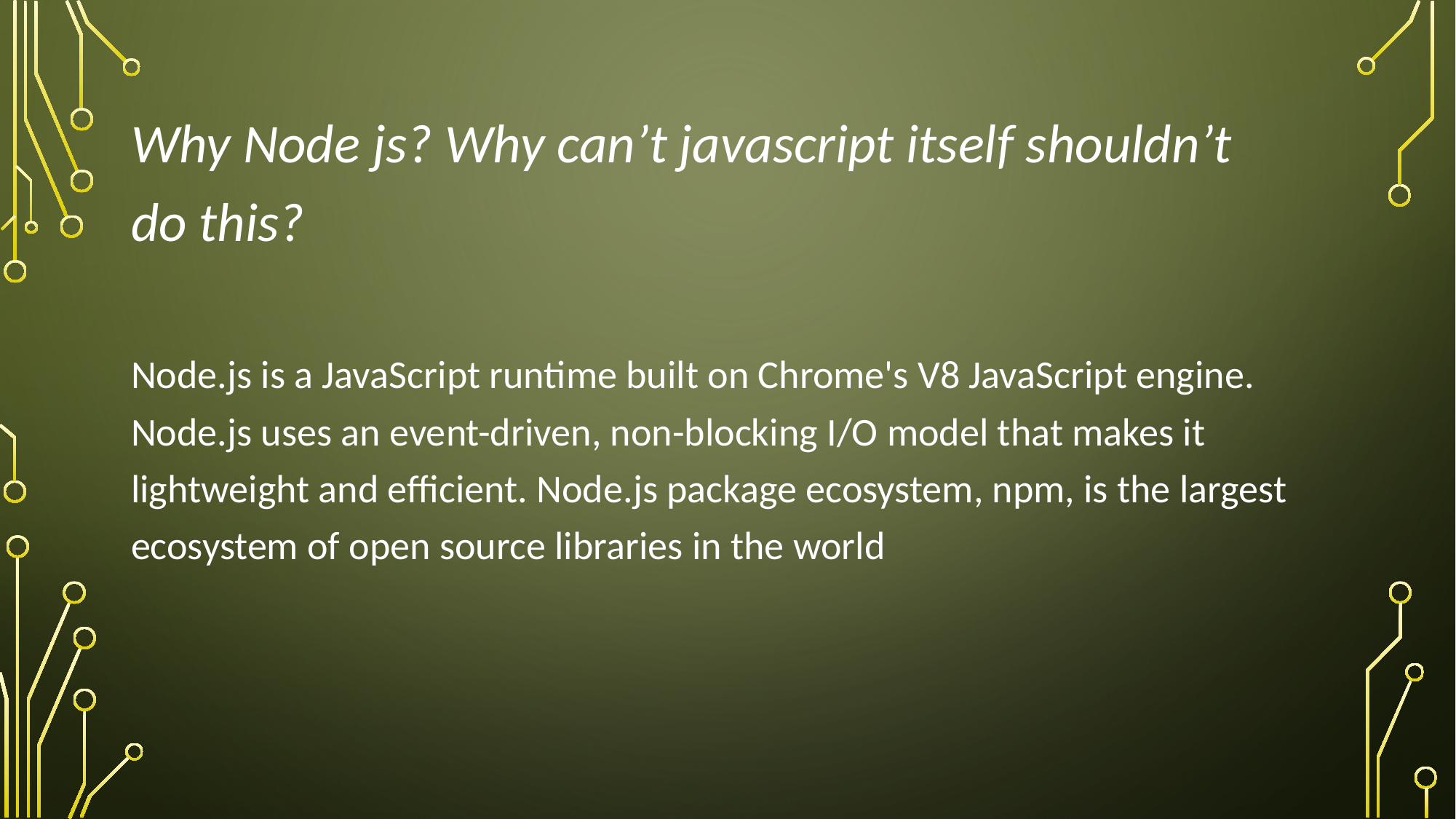

Why Node js? Why can’t javascript itself shouldn’t do this?

Node.js is a JavaScript runtime built on Chrome's V8 JavaScript engine. Node.js uses an event-driven, non-blocking I/O model that makes it lightweight and efficient. Node.js package ecosystem, npm, is the largest ecosystem of open source libraries in the world